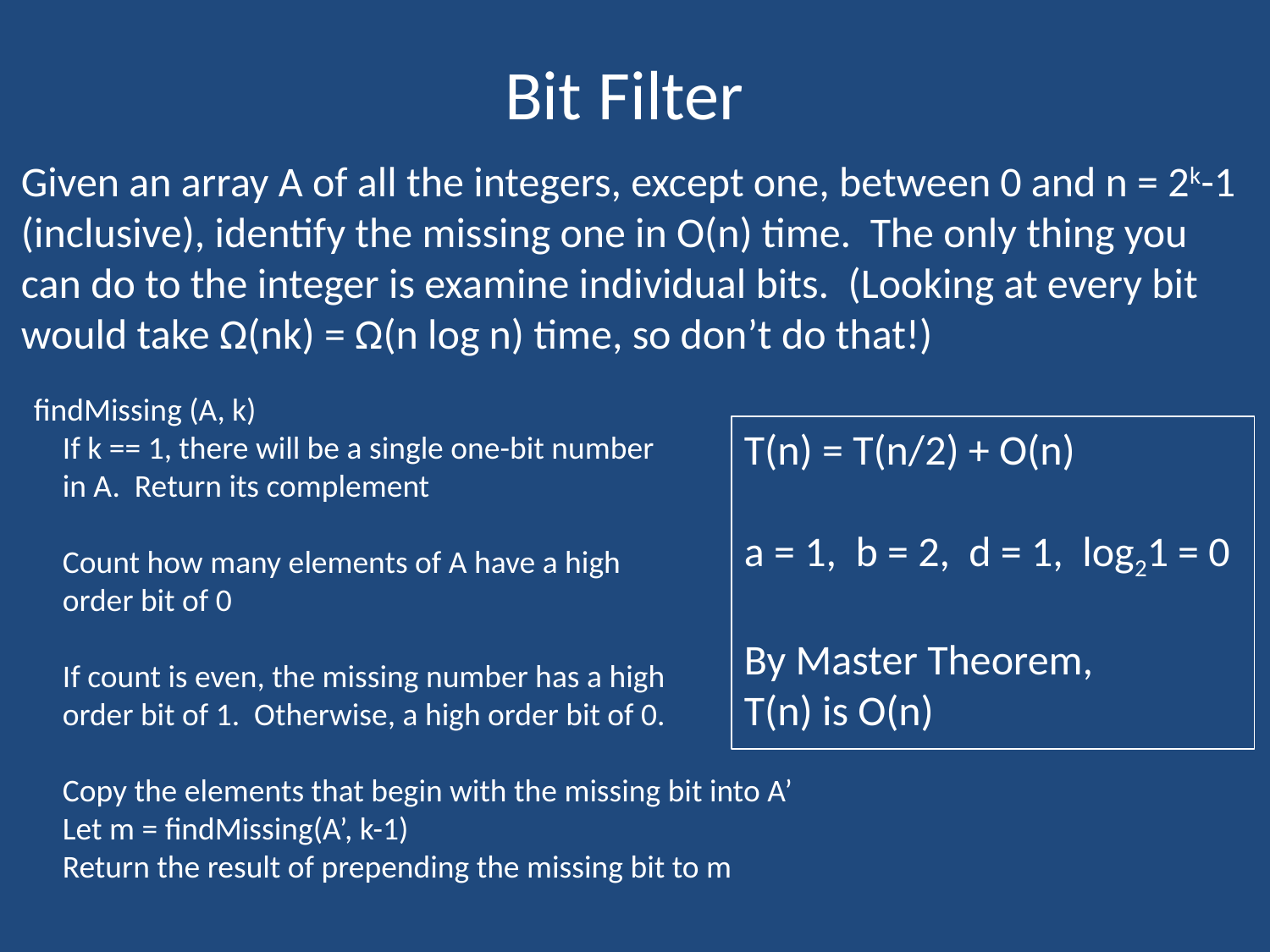

# Bit Filter
Given an array A of all the integers, except one, between 0 and n = 2k-1 (inclusive), identify the missing one in O(n) time.  The only thing you can do to the integer is examine individual bits.  (Looking at every bit would take Ω(nk) = Ω(n log n) time, so don’t do that!)

findMissing (A, k)
    If k == 1, there will be a single one-bit number
    in A.  Return its complement

    Count how many elements of A have a high
    order bit of 0
    If count is even, the missing number has a high
    order bit of 1.  Otherwise, a high order bit of 0.

    Copy the elements that begin with the missing bit into A’
    Let m = findMissing(A’, k-1)
    Return the result of prepending the missing bit to m
T(n) = T(n/2) + O(n)

a = 1,  b = 2,  d = 1,  log21 = 0

By Master Theorem,
T(n) is O(n)